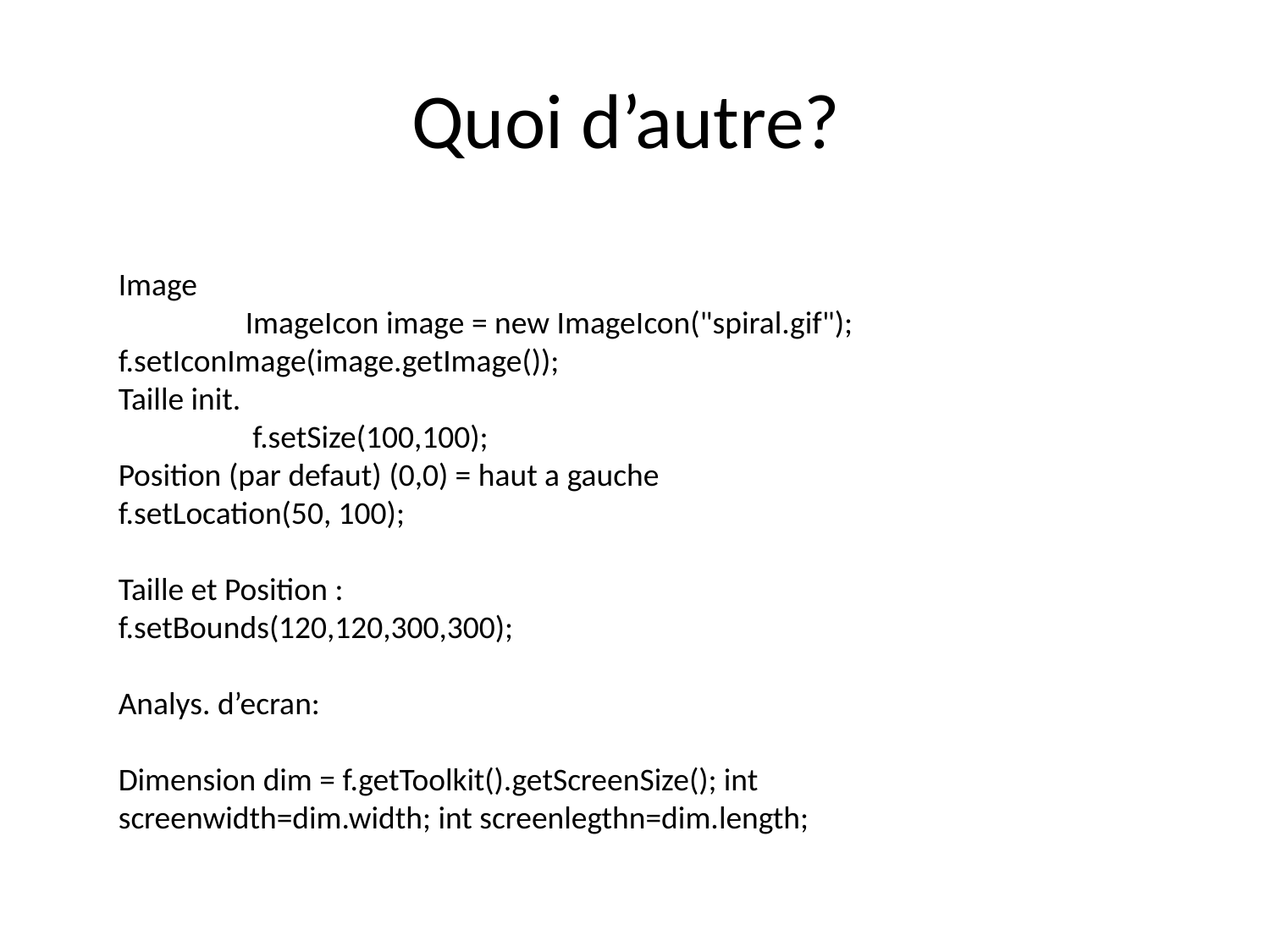

# Quoi d’autre?
Image
	ImageIcon image = new ImageIcon("spiral.gif"); 	f.setIconImage(image.getImage());
Taille init.
	 f.setSize(100,100);
Position (par defaut) (0,0) = haut a gauche
f.setLocation(50, 100);

Taille et Position :
f.setBounds(120,120,300,300);

Analys. d’ecran:

Dimension dim = f.getToolkit().getScreenSize(); int screenwidth=dim.width; int screenlegthn=dim.length;